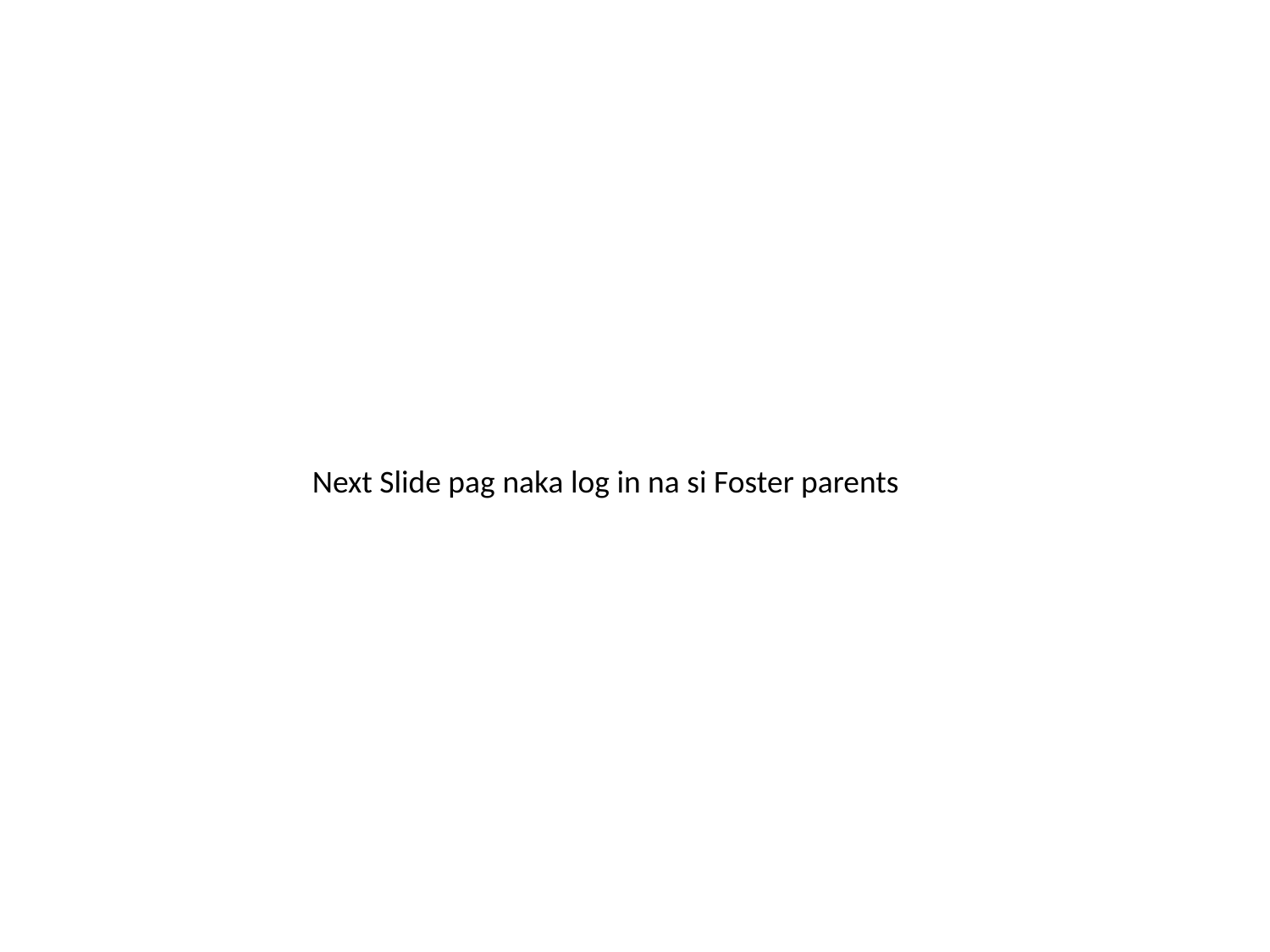

Next Slide pag naka log in na si Foster parents